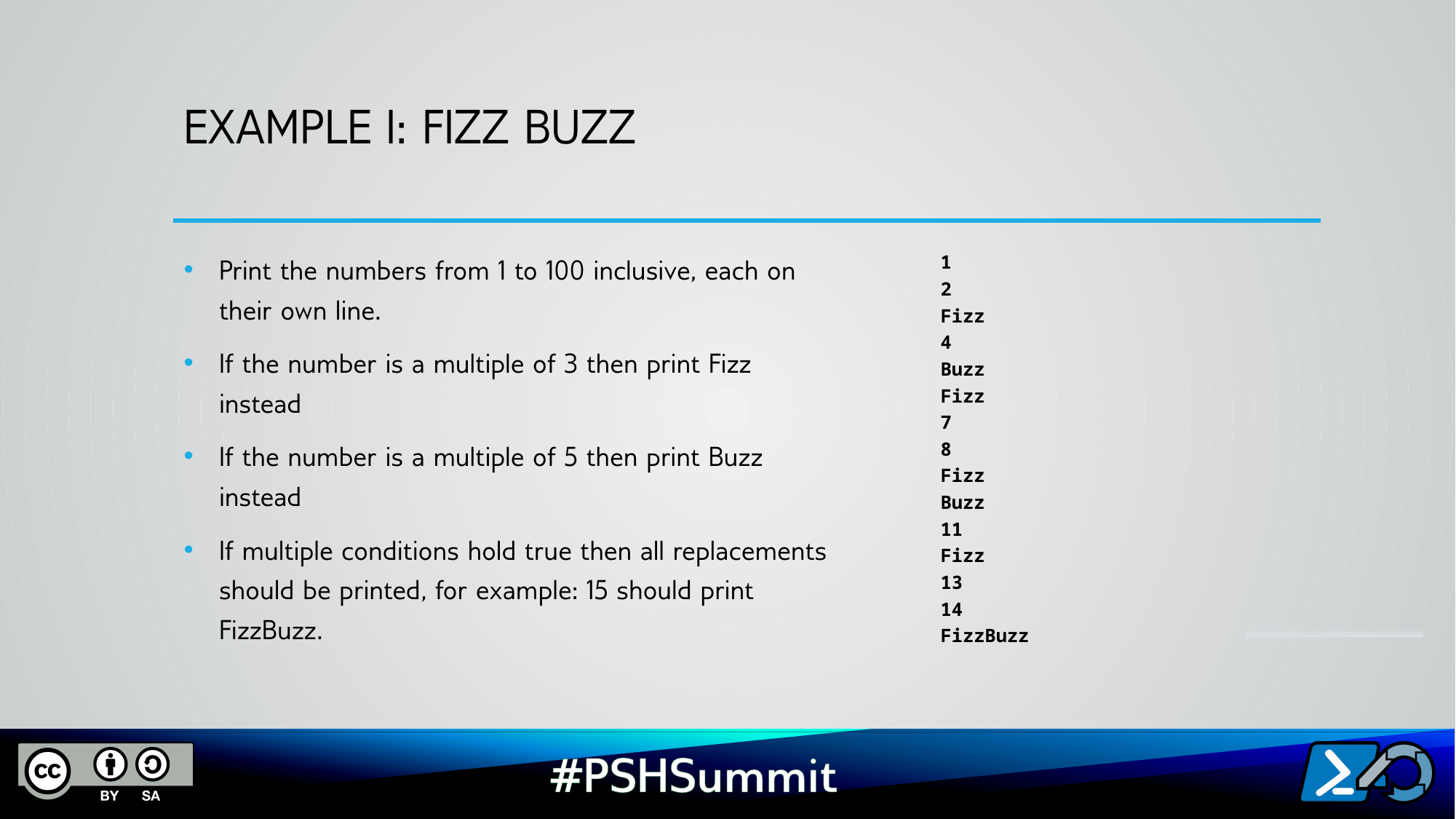

# EXAMPLE I: FIZZ BUZZ
Print the numbers from 1 to 100 inclusive, each on their own line.
If the number is a multiple of 3 then print Fizz instead
If the number is a multiple of 5 then print Buzz instead
If multiple conditions hold true then all replacements should be printed, for example: 15 should print FizzBuzz.
1
2
Fizz
4
Buzz
Fizz
7
8
Fizz
Buzz
11
Fizz
13
14
FizzBuzz